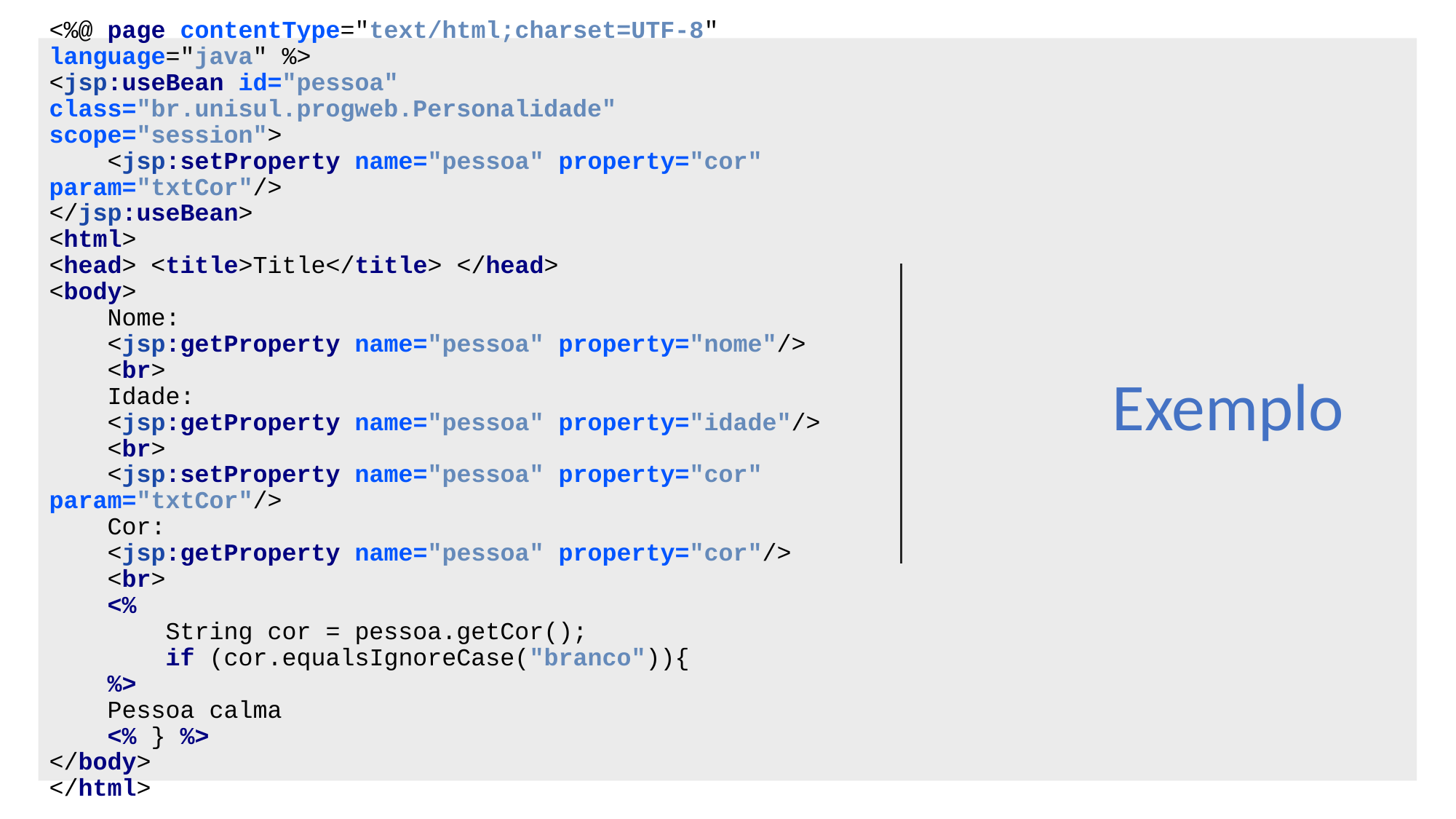

<%@ page contentType="text/html;charset=UTF-8" language="java" %>
<jsp:useBean id="pessoa" class="br.unisul.progweb.Personalidade" scope="session">
    <jsp:setProperty name="pessoa" property="cor" param="txtCor"/>
</jsp:useBean>
<html>
<head> <title>Title</title> </head>
<body>
    Nome:
    <jsp:getProperty name="pessoa" property="nome"/>
    <br>
    Idade:
    <jsp:getProperty name="pessoa" property="idade"/>
    <br>
    <jsp:setProperty name="pessoa" property="cor" param="txtCor"/>
    Cor:
    <jsp:getProperty name="pessoa" property="cor"/>
    <br>
    <%
        String cor = pessoa.getCor();
        if (cor.equalsIgnoreCase("branco")){
    %>
    Pessoa calma
    <% } %>
</body>
</html>
# Exemplo